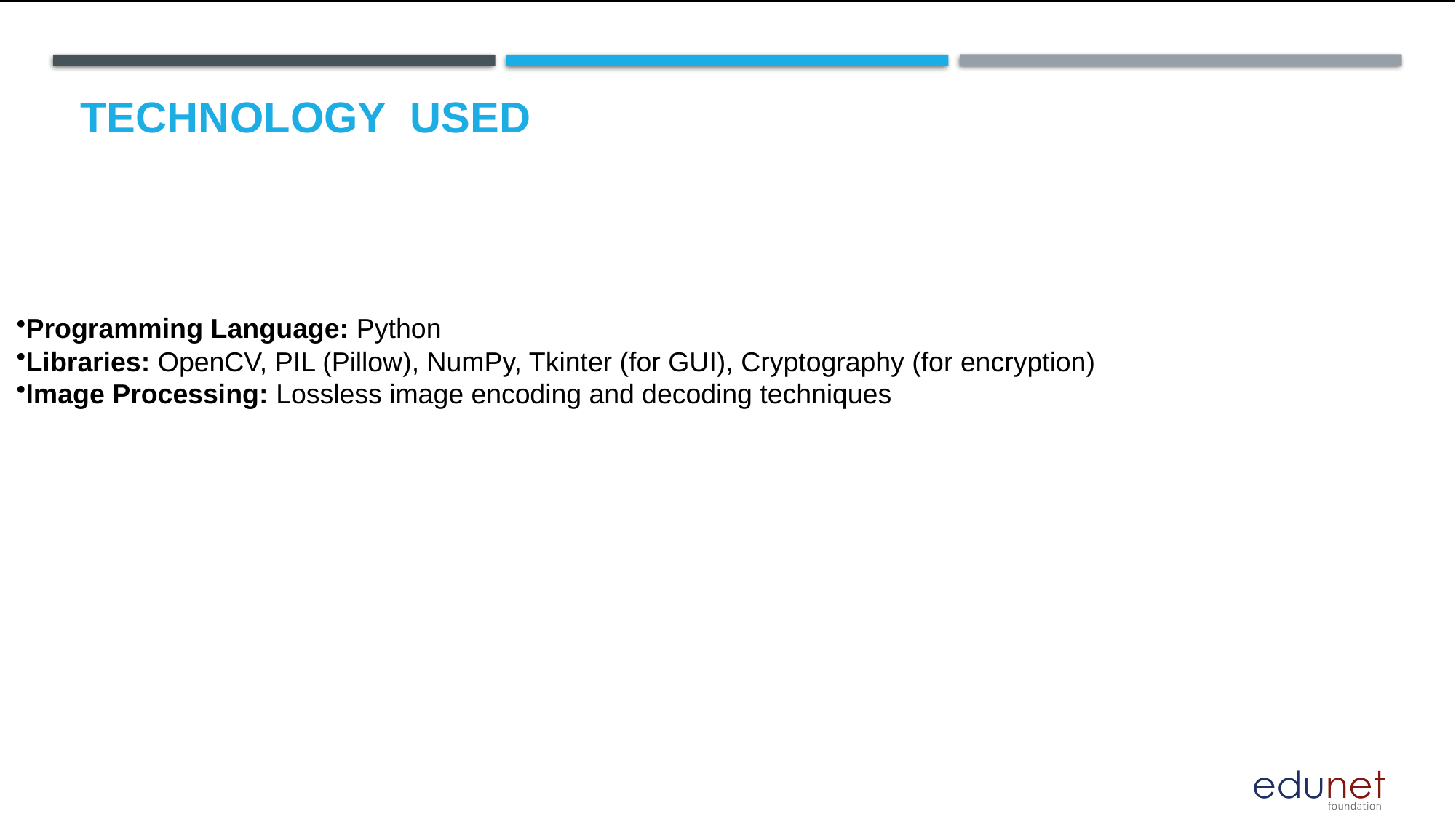

Programming Language: Python
Libraries: OpenCV, PIL (Pillow), NumPy, Tkinter (for GUI), Cryptography (for encryption)
Image Processing: Lossless image encoding and decoding techniques

# Technology  used